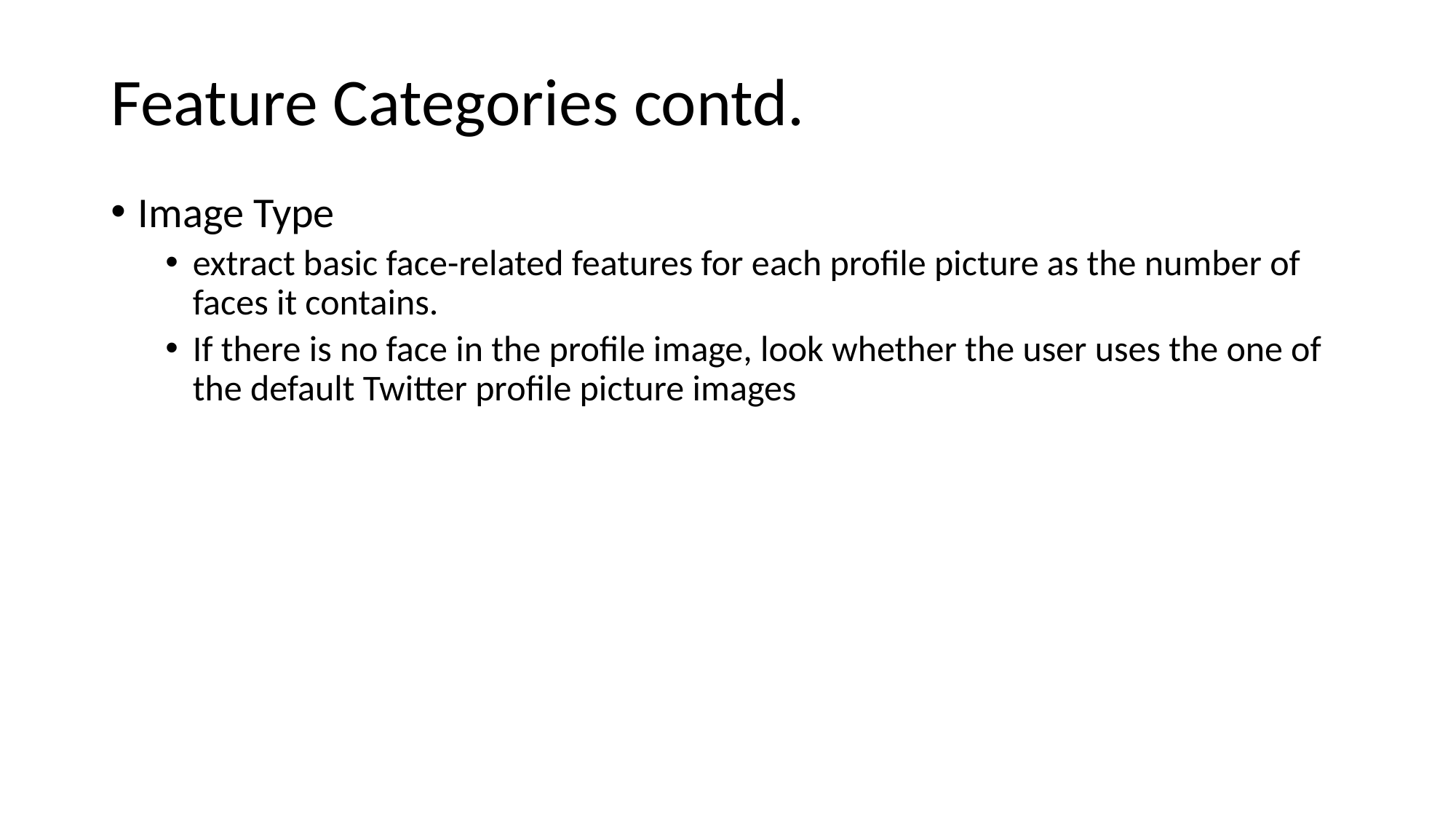

# Feature Categories contd.
Image Type
extract basic face-related features for each profile picture as the number of faces it contains.
If there is no face in the profile image, look whether the user uses the one of the default Twitter profile picture images